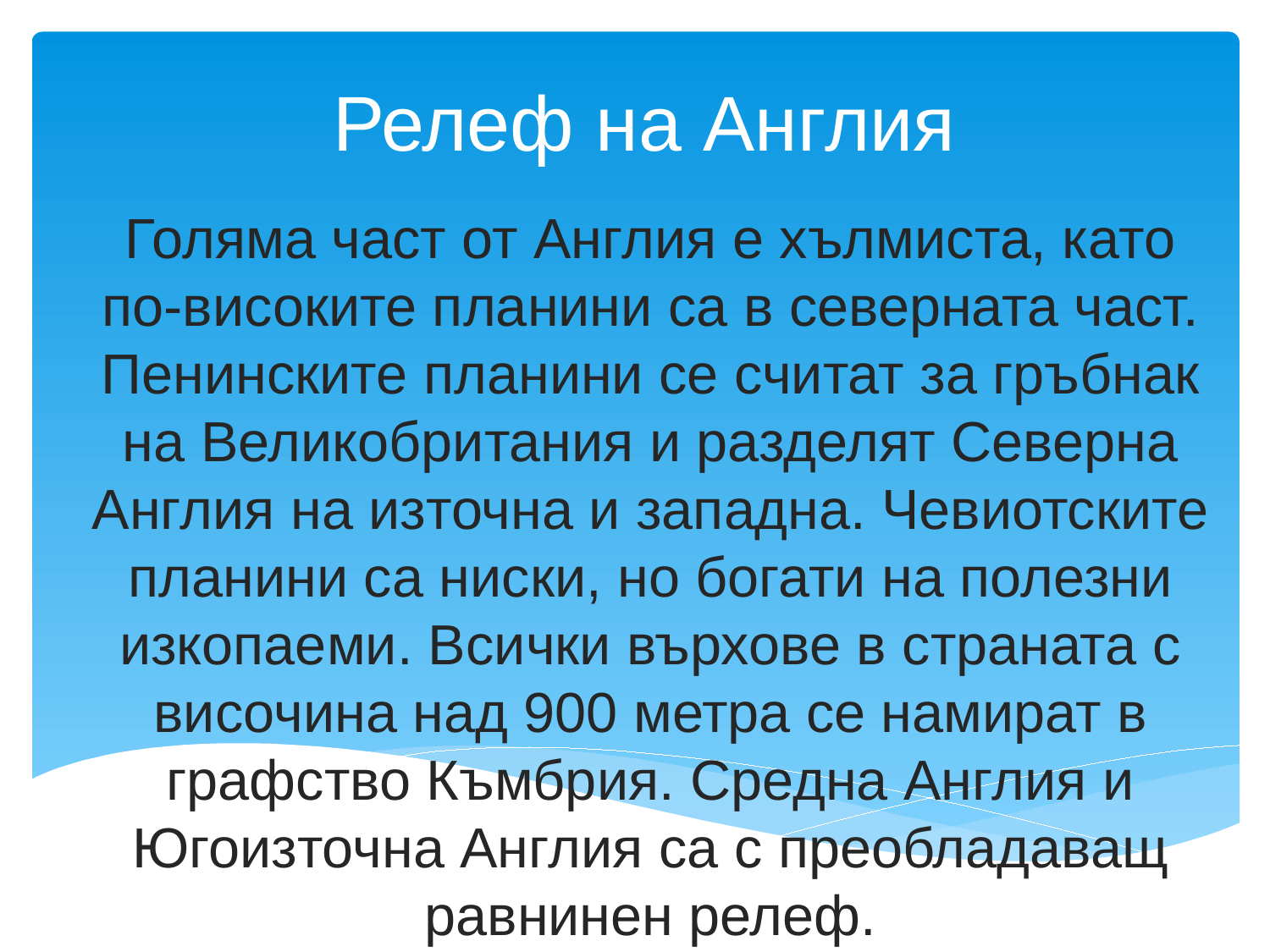

# Релеф на Англия
Голяма част от Англия е хълмиста, като по-високите планини са в северната част. Пенинските планини се считат за гръбнак на Великобритания и разделят Северна Англия на източна и западна. Чевиотските планини са ниски, но богати на полезни изкопаеми. Всички върхове в страната с височина над 900 метра се намират в графство Къмбрия. Средна Англия и Югоизточна Англия са с преобладаващ равнинен релеф.